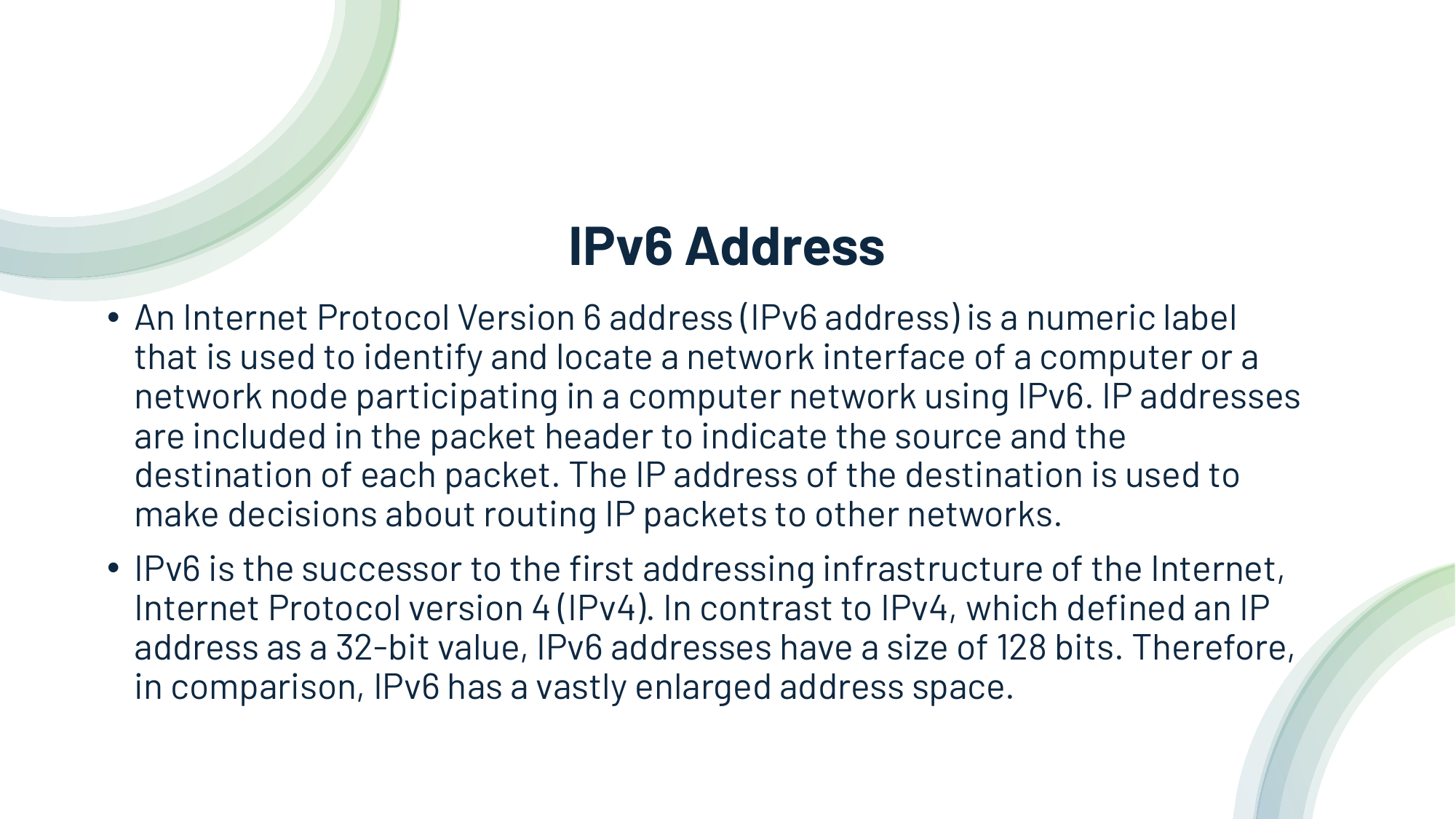

# IPv6 Address
An Internet Protocol Version 6 address (IPv6 address) is a numeric label that is used to identify and locate a network interface of a computer or a network node participating in a computer network using IPv6. IP addresses are included in the packet header to indicate the source and the destination of each packet. The IP address of the destination is used to make decisions about routing IP packets to other networks.
IPv6 is the successor to the first addressing infrastructure of the Internet, Internet Protocol version 4 (IPv4). In contrast to IPv4, which defined an IP address as a 32-bit value, IPv6 addresses have a size of 128 bits. Therefore, in comparison, IPv6 has a vastly enlarged address space.